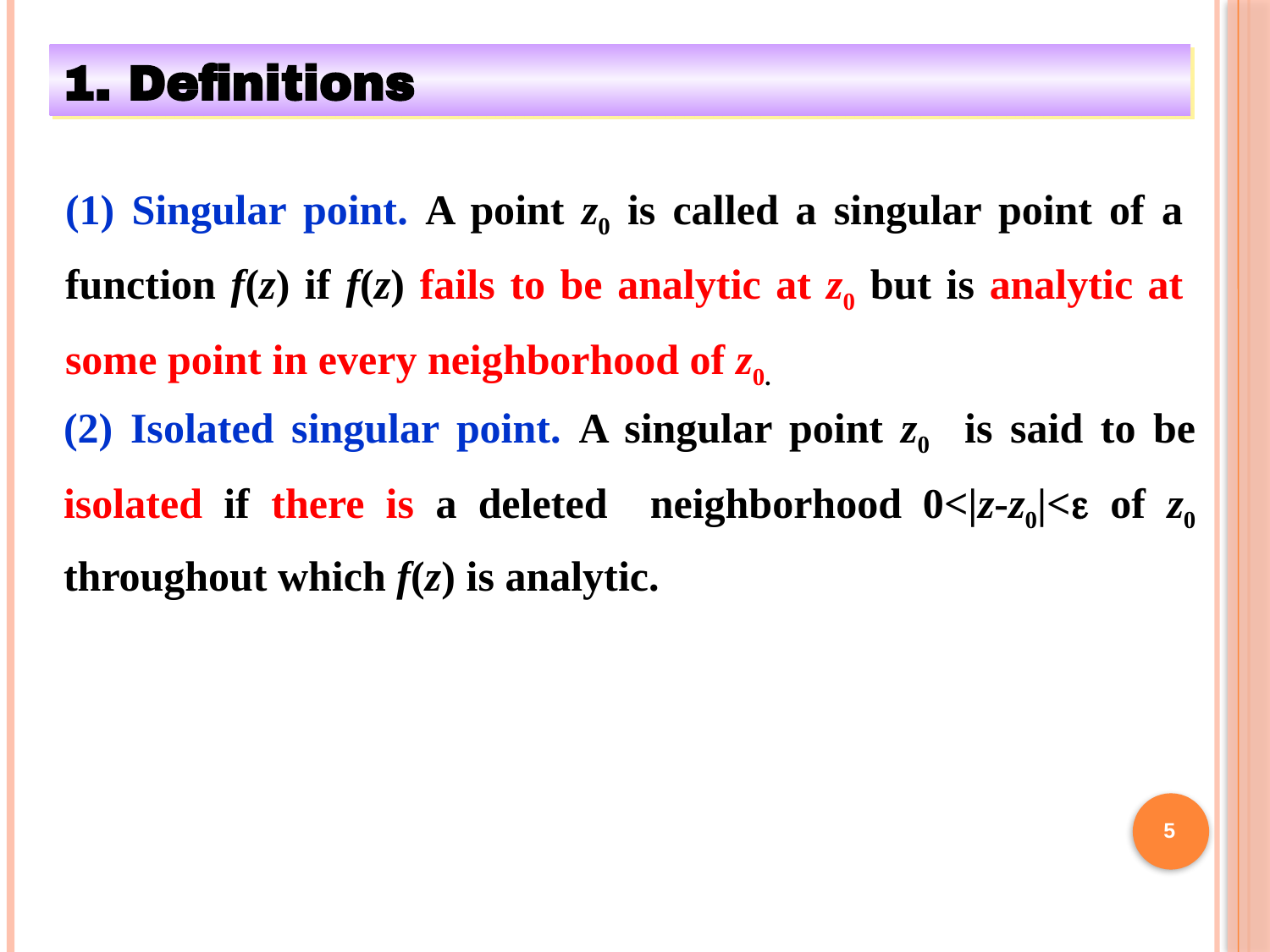

1. Definitions
(1) Singular point. A point z0 is called a singular point of a function f(z) if f(z) fails to be analytic at z0 but is analytic at some point in every neighborhood of z0.
(2) Isolated singular point. A singular point z0  is said to be isolated if there is a deleted  neighborhood 0<|z-z0|<ε of z0 throughout which f(z) is analytic.
5